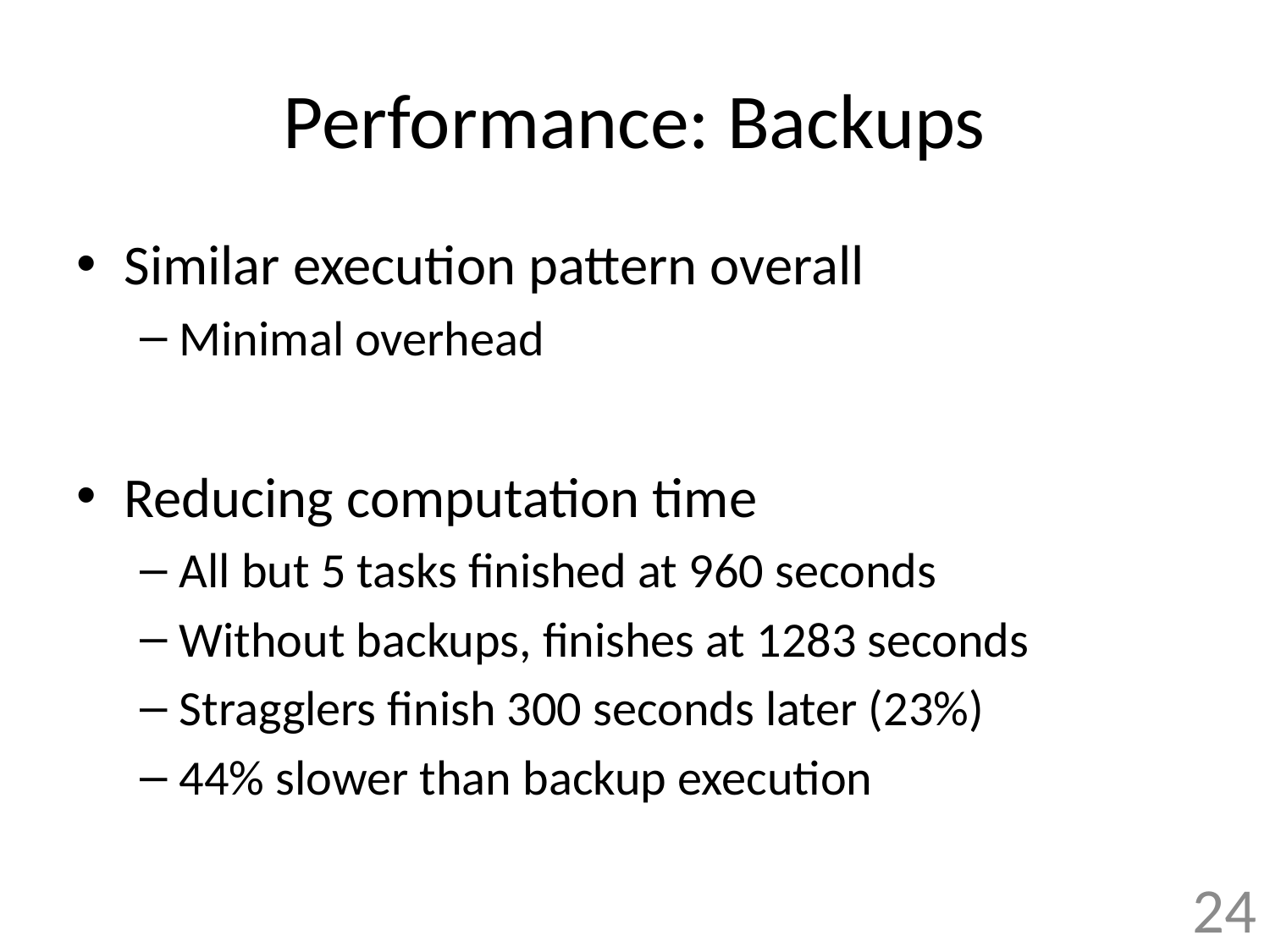

# Performance: Backups
Similar execution pattern overall
Minimal overhead

Reducing computation time
All but 5 tasks finished at 960 seconds
Without backups, finishes at 1283 seconds
Stragglers finish 300 seconds later (23%)
44% slower than backup execution
24